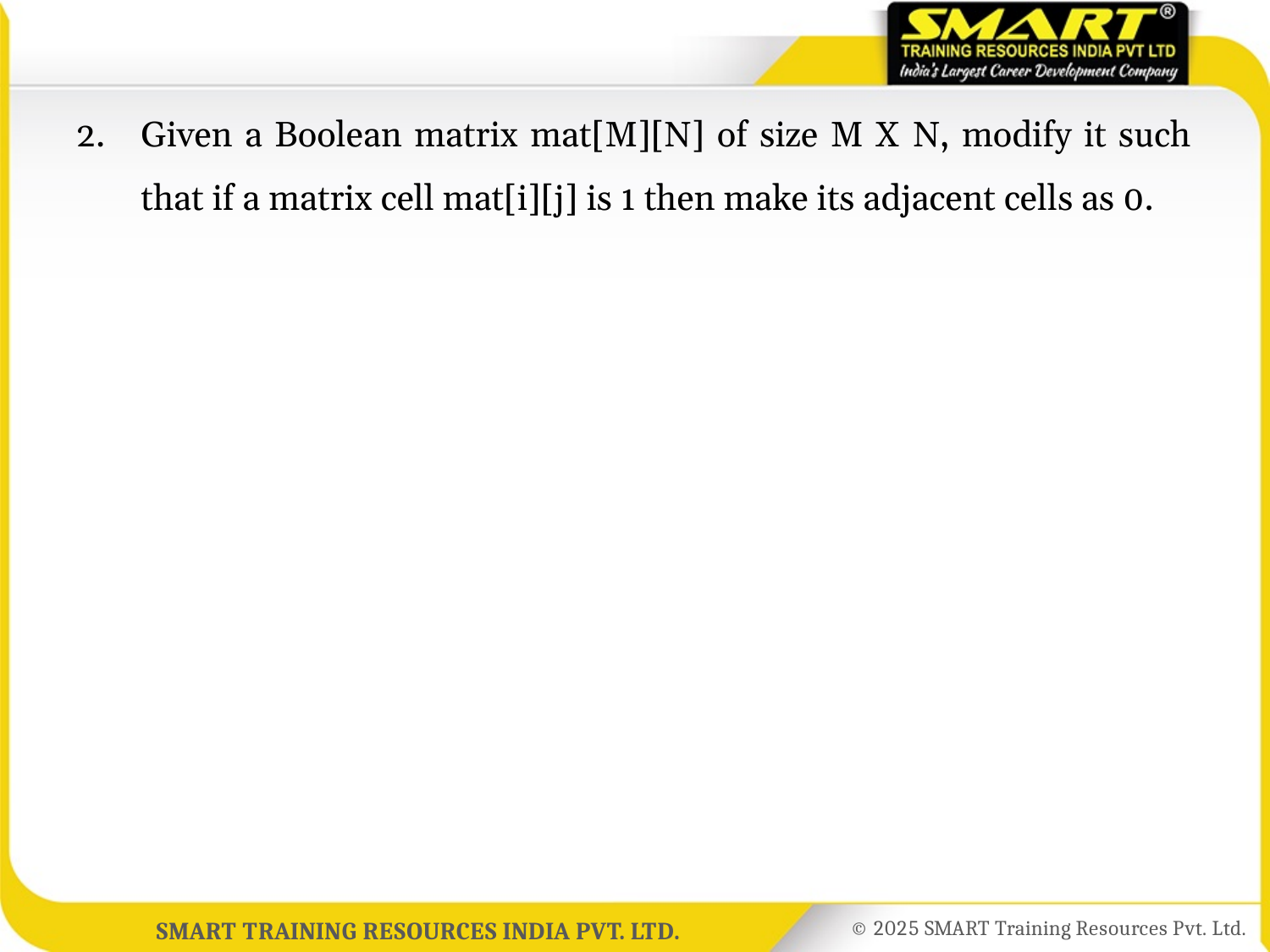

2.	Given a Boolean matrix mat[M][N] of size M X N, modify it such that if a matrix cell mat[i][j] is 1 then make its adjacent cells as 0.